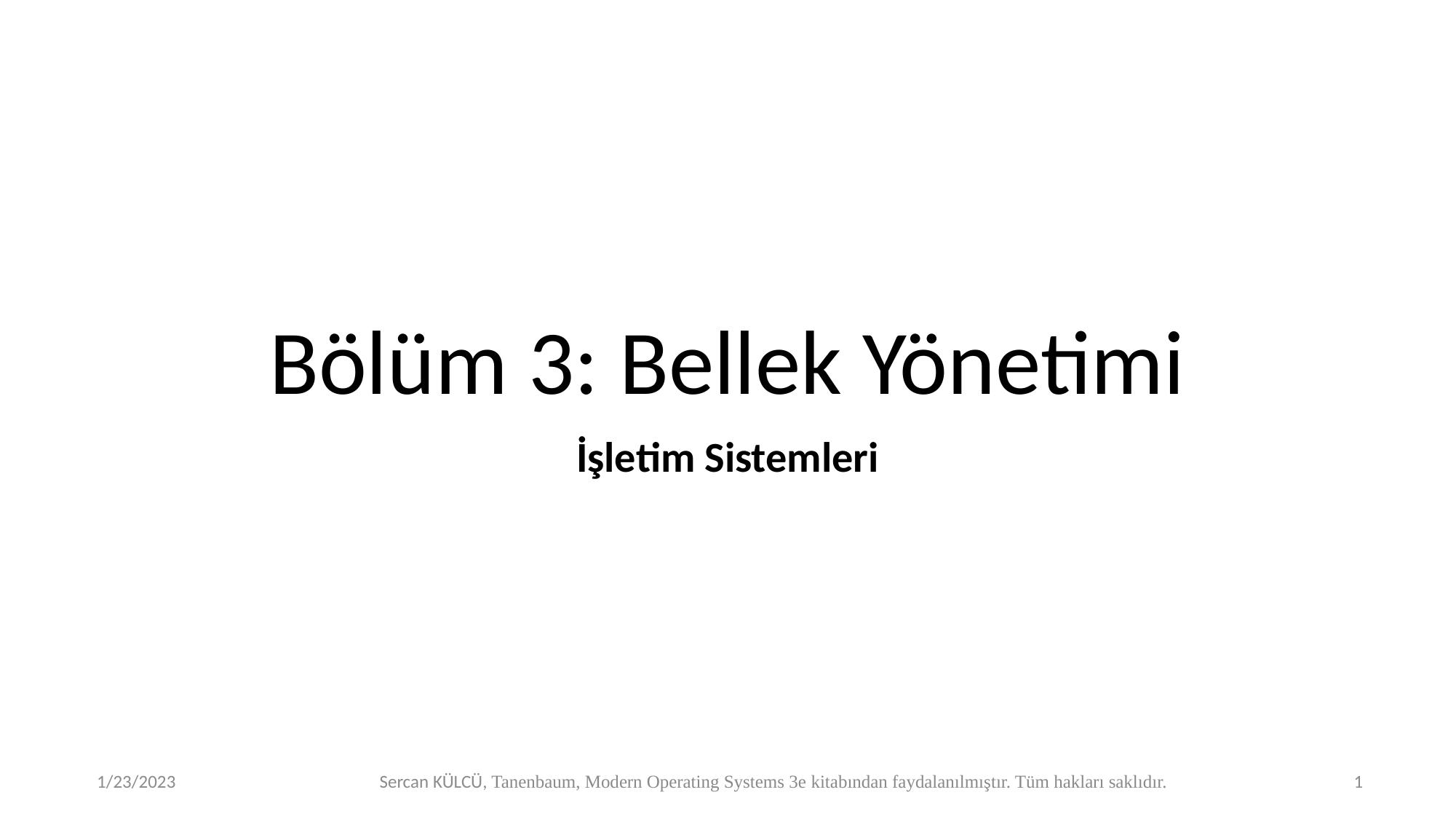

# Bölüm 3: Bellek Yönetimi
İşletim Sistemleri
1/23/2023
Sercan KÜLCÜ, Tanenbaum, Modern Operating Systems 3e kitabından faydalanılmıştır. Tüm hakları saklıdır.
1